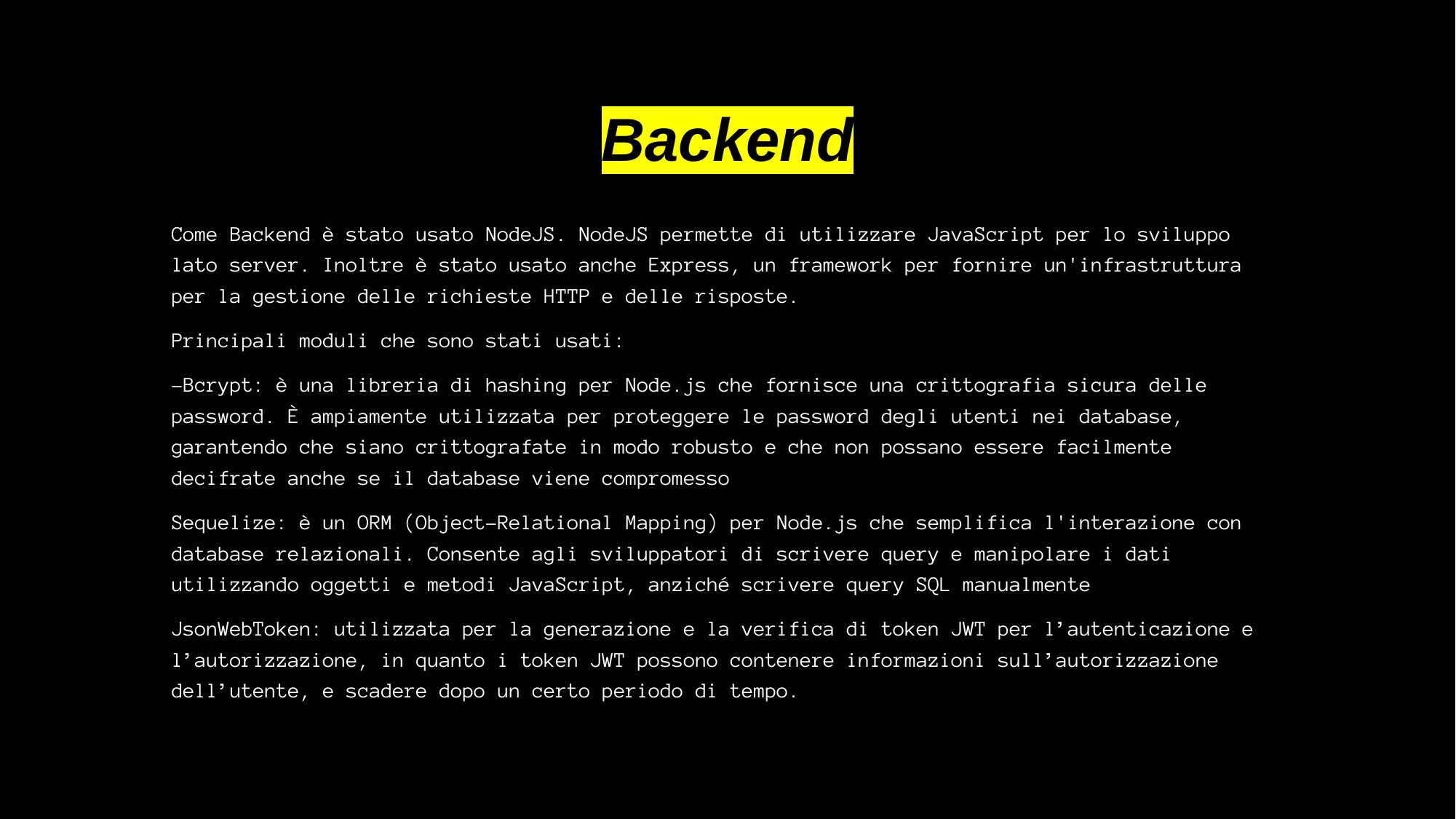

# Backend
Come Backend è stato usato NodeJS. NodeJS permette di utilizzare JavaScript per lo sviluppo lato server. Inoltre è stato usato anche Express, un framework per fornire un'infrastruttura per la gestione delle richieste HTTP e delle risposte.
Principali moduli che sono stati usati:
-Bcrypt: è una libreria di hashing per Node.js che fornisce una crittografia sicura delle password. È ampiamente utilizzata per proteggere le password degli utenti nei database, garantendo che siano crittografate in modo robusto e che non possano essere facilmente decifrate anche se il database viene compromesso
Sequelize: è un ORM (Object-Relational Mapping) per Node.js che semplifica l'interazione con database relazionali. Consente agli sviluppatori di scrivere query e manipolare i dati utilizzando oggetti e metodi JavaScript, anziché scrivere query SQL manualmente
JsonWebToken: utilizzata per la generazione e la verifica di token JWT per l’autenticazione e l’autorizzazione, in quanto i token JWT possono contenere informazioni sull’autorizzazione dell’utente, e scadere dopo un certo periodo di tempo.